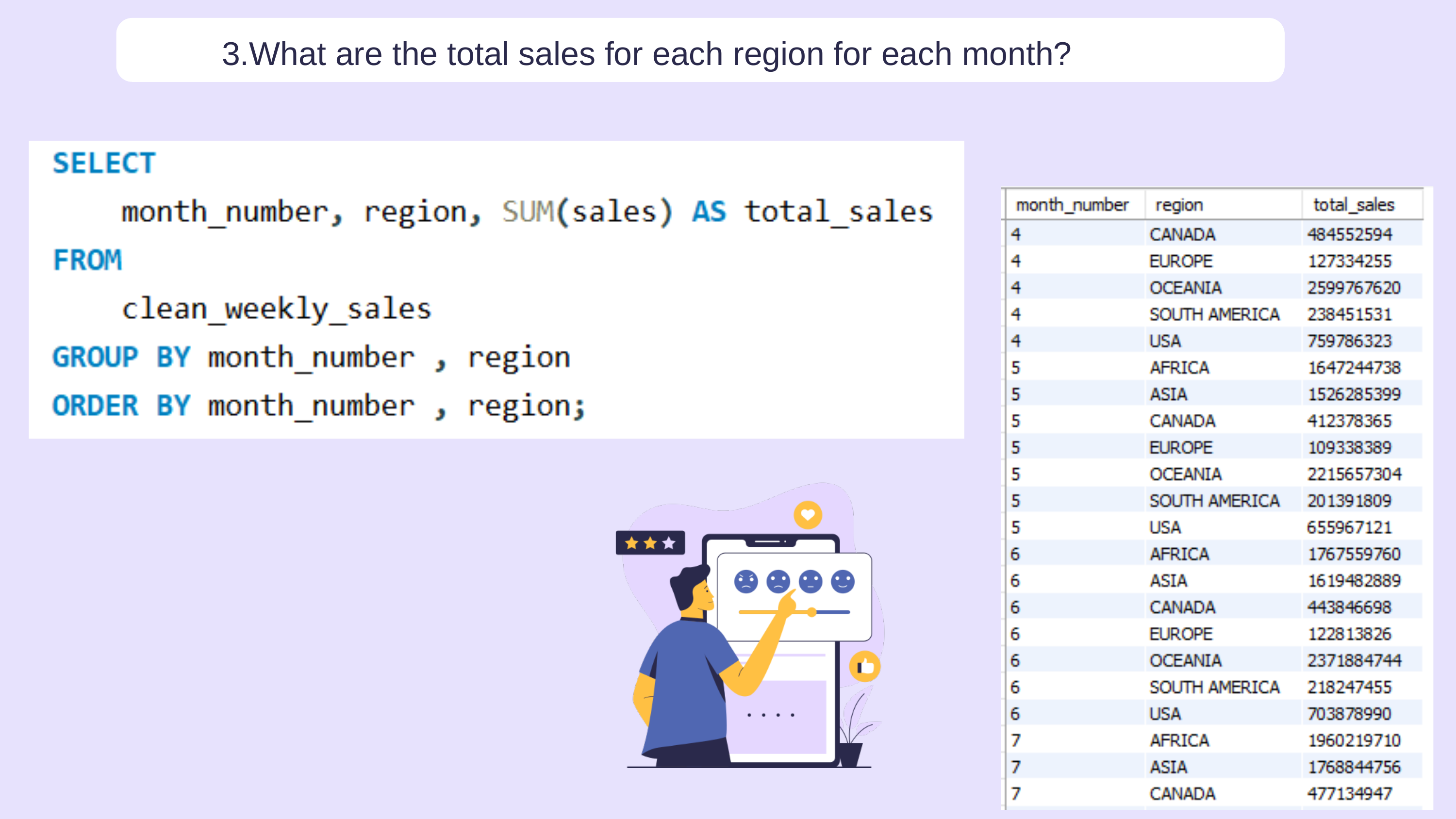

3.What are the total sales for each region for each month?